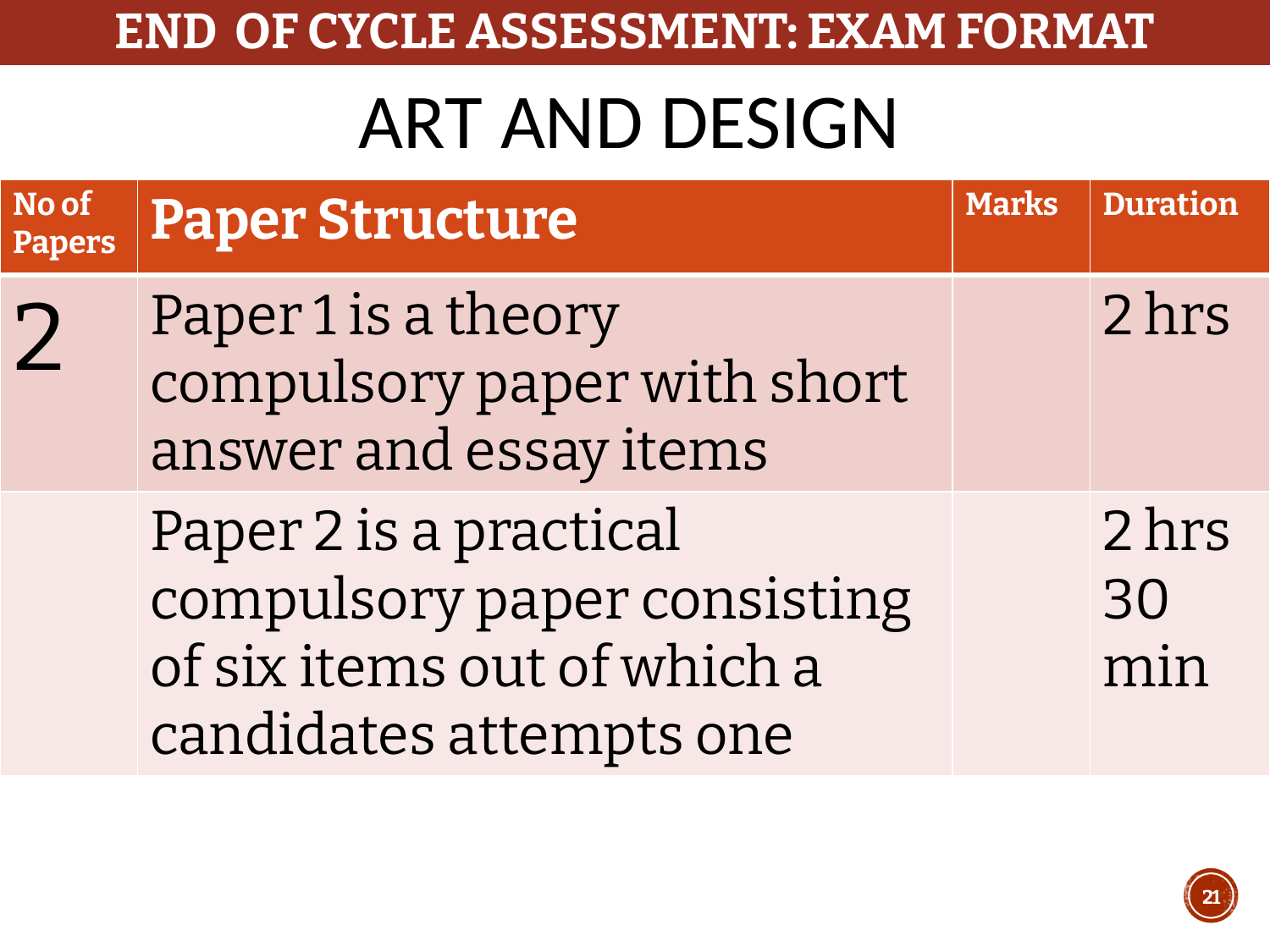

END  OF CYCLE ASSESSMENT: EXAM FORMAT
# Art and Design
| No of Papers | Paper Structure | Marks | Duration |
| --- | --- | --- | --- |
| 2 | Paper 1 is a theory compulsory paper with short answer and essay items |  | 2 hrs |
|  | Paper 2 is a practical compulsory paper consisting of six items out of which a candidates attempts one |  | 2 hrs 30 min |
21